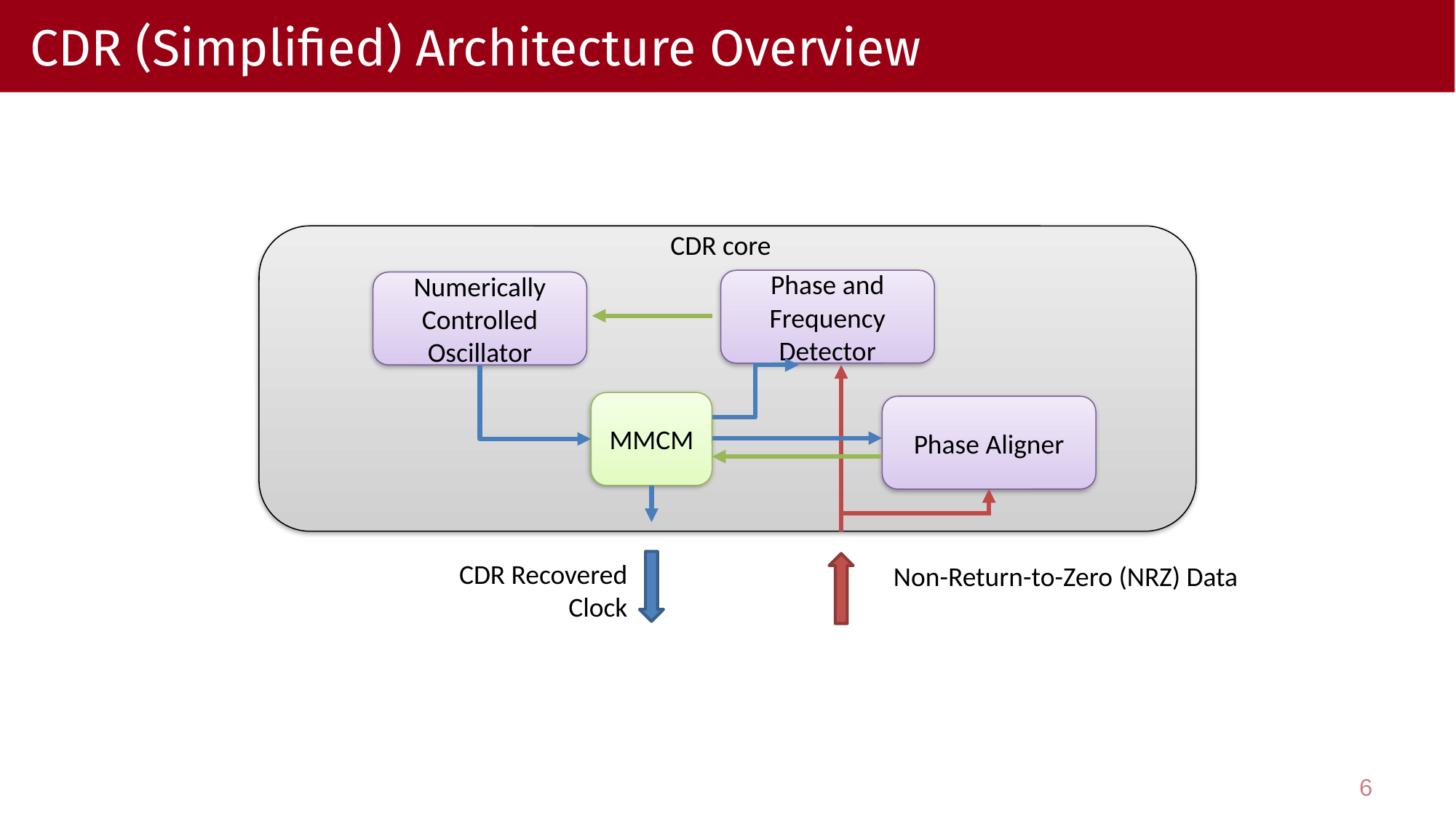

# CDR (Simplified) Architecture Overview
CDR core

Phase and Frequency Detector
Numerically Controlled Oscillator
MMCM
Phase Aligner
CDR Recovered Clock

Non-Return-to-Zero (NRZ) Data
6